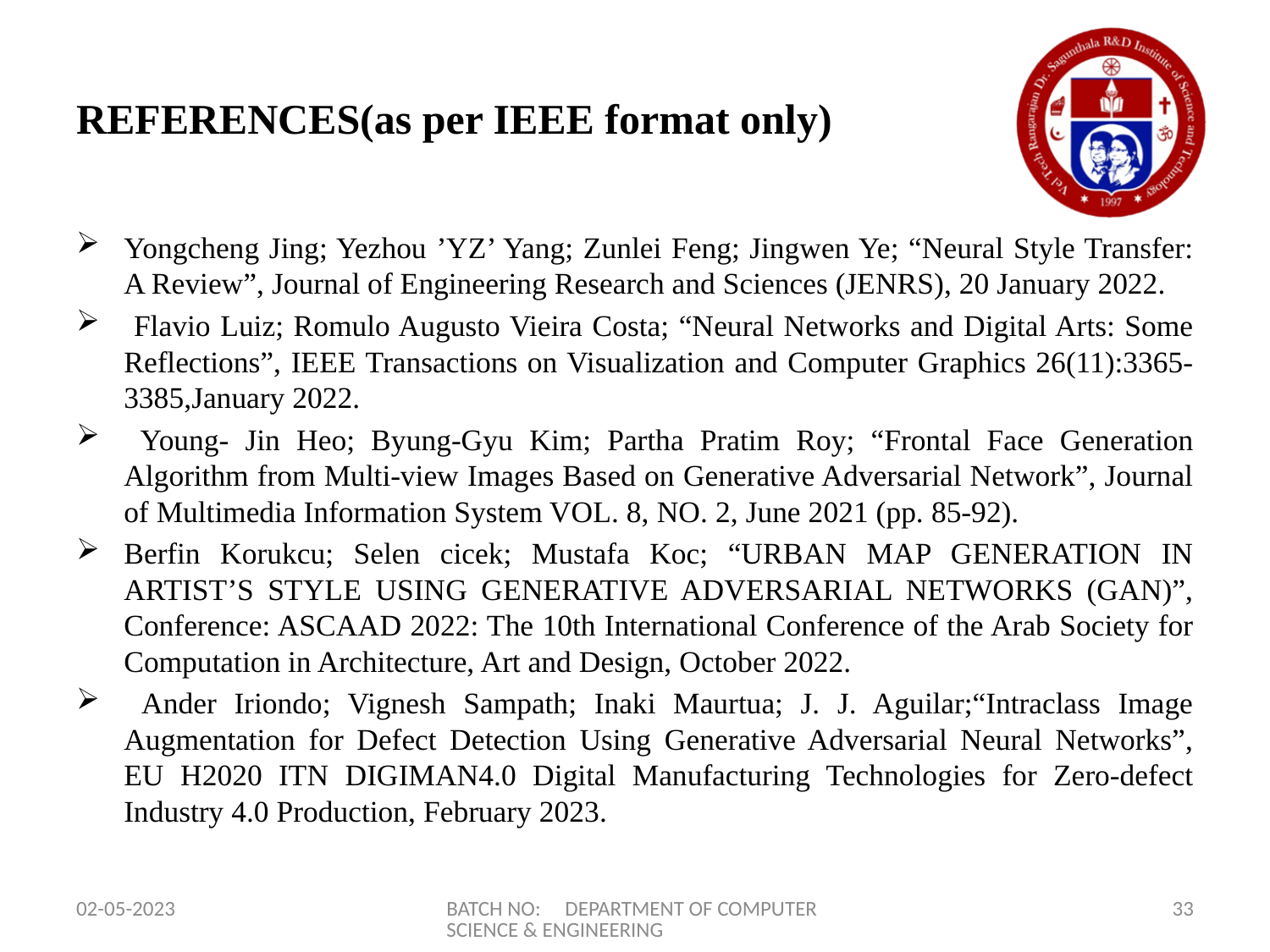

# REFERENCES(as per IEEE format only)
Yongcheng Jing; Yezhou ’YZ’ Yang; Zunlei Feng; Jingwen Ye; “Neural Style Transfer: A Review”, Journal of Engineering Research and Sciences (JENRS), 20 January 2022.
 Flavio Luiz; Romulo Augusto Vieira Costa; “Neural Networks and Digital Arts: Some Reflections”, IEEE Transactions on Visualization and Computer Graphics 26(11):3365-3385,January 2022.
 Young- Jin Heo; Byung-Gyu Kim; Partha Pratim Roy; “Frontal Face Generation Algorithm from Multi-view Images Based on Generative Adversarial Network”, Journal of Multimedia Information System VOL. 8, NO. 2, June 2021 (pp. 85-92).
Berfin Korukcu; Selen cicek; Mustafa Koc; “URBAN MAP GENERATION IN ARTIST’S STYLE USING GENERATIVE ADVERSARIAL NETWORKS (GAN)”, Conference: ASCAAD 2022: The 10th International Conference of the Arab Society for Computation in Architecture, Art and Design, October 2022.
 Ander Iriondo; Vignesh Sampath; Inaki Maurtua; J. J. Aguilar;“Intraclass Image Augmentation for Defect Detection Using Generative Adversarial Neural Networks”, EU H2020 ITN DIGIMAN4.0 Digital Manufacturing Technologies for Zero-defect Industry 4.0 Production, February 2023.
02-05-2023
BATCH NO:     DEPARTMENT OF COMPUTER SCIENCE & ENGINEERING
33